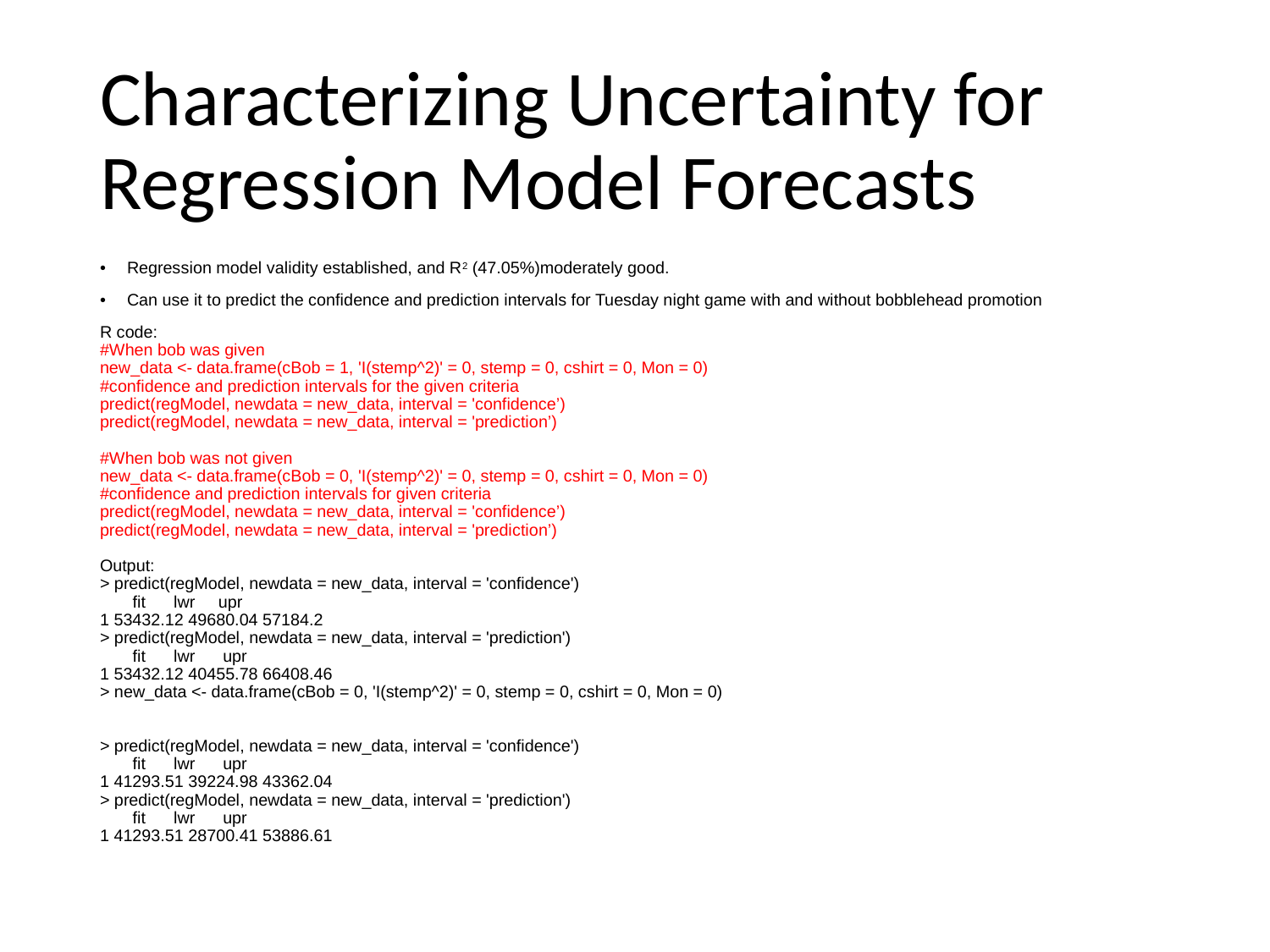

# Characterizing Uncertainty for Regression Model Forecasts
Regression model validity established, and R2 (47.05%)moderately good.
Can use it to predict the confidence and prediction intervals for Tuesday night game with and without bobblehead promotion
R code:
#When bob was given
new_data <- data.frame(cBob = 1, 'I(stemp^2)' = 0, stemp = 0, cshirt = 0, Mon = 0)
#confidence and prediction intervals for the given criteria
predict(regModel, newdata = new_data, interval = 'confidence’)
predict(regModel, newdata = new_data, interval = 'prediction’)

#When bob was not given
new_data <- data.frame(cBob = 0, 'I(stemp^2)' = 0, stemp = 0, cshirt = 0, Mon = 0)
#confidence and prediction intervals for given criteria
predict(regModel, newdata = new_data, interval = 'confidence’)
predict(regModel, newdata = new_data, interval = 'prediction’)

Output:
> predict(regModel, newdata = new_data, interval = 'confidence')
       fit      lwr     upr
1 53432.12 49680.04 57184.2
> predict(regModel, newdata = new_data, interval = 'prediction')
       fit      lwr      upr
1 53432.12 40455.78 66408.46
> new_data <- data.frame(cBob = 0, 'I(stemp^2)' = 0, stemp = 0, cshirt = 0, Mon = 0)

> predict(regModel, newdata = new_data, interval = 'confidence')
       fit      lwr      upr
1 41293.51 39224.98 43362.04
> predict(regModel, newdata = new_data, interval = 'prediction')
       fit      lwr      upr
1 41293.51 28700.41 53886.61